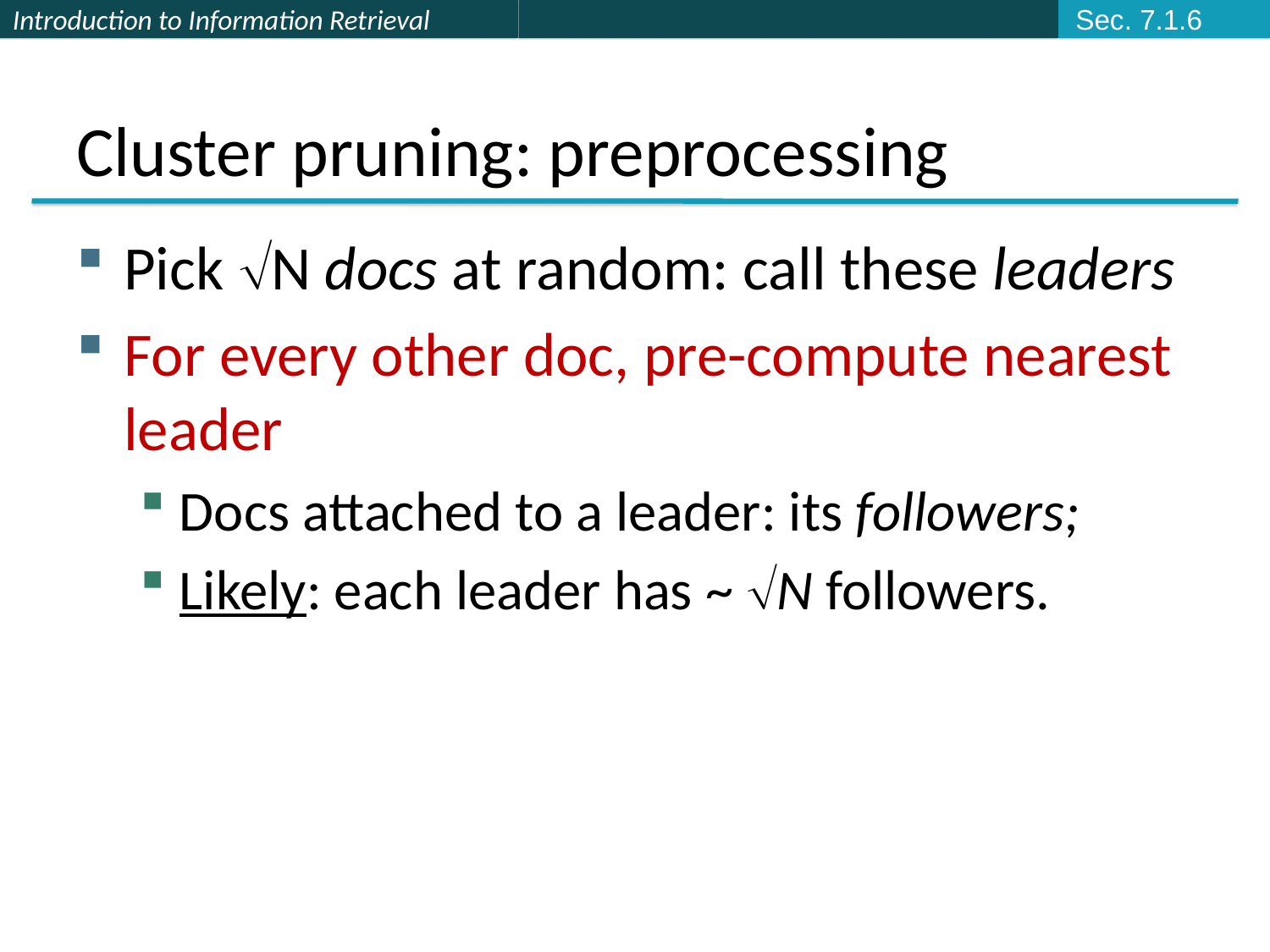

Sec. 7.1.6
# Cluster pruning: preprocessing
Pick √N docs at random: call these leaders
For every other doc, pre-compute nearest leader
Docs attached to a leader: its followers;
Likely: each leader has ~ √N followers.